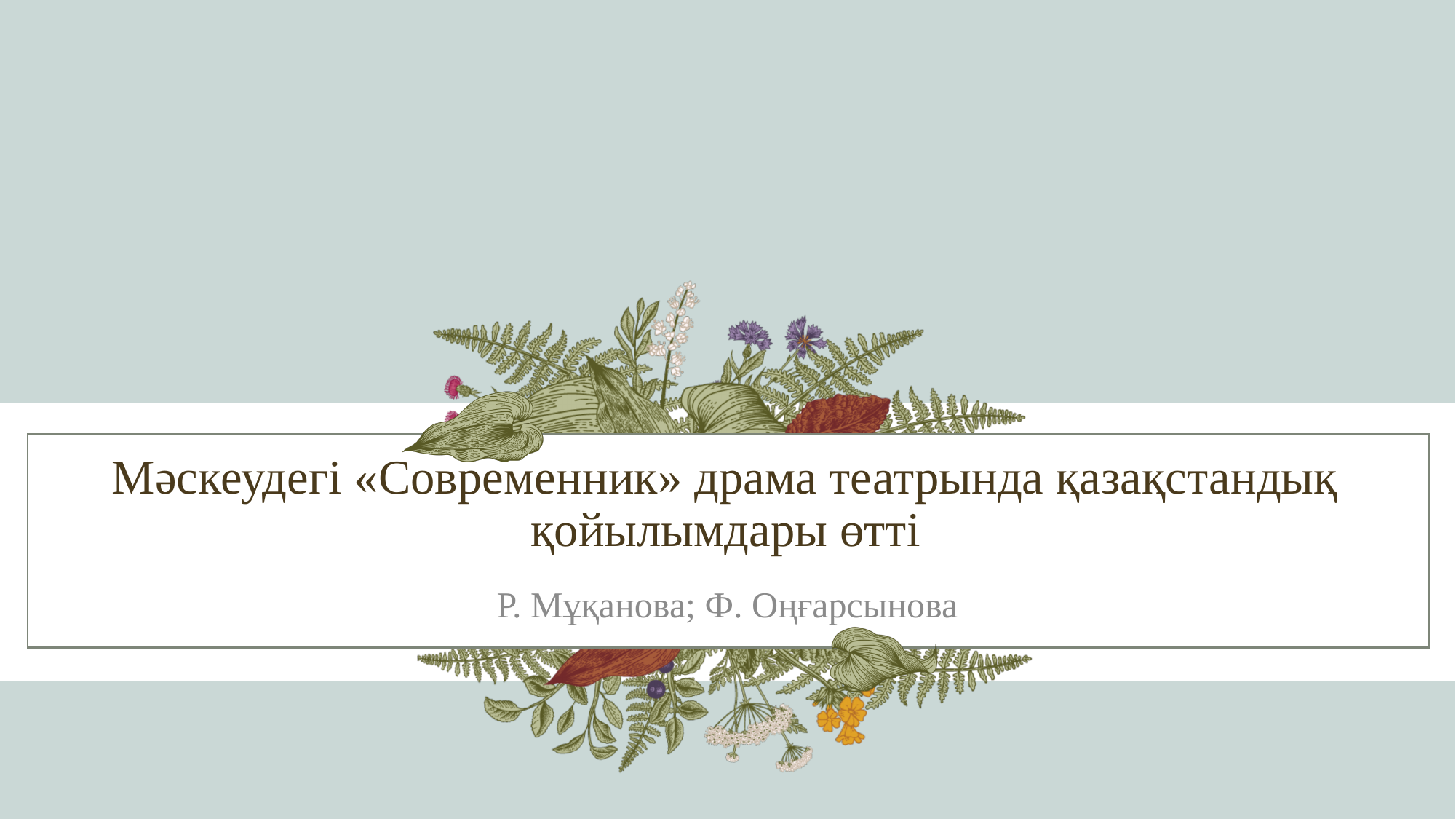

# Мәскеудегі «Современник» драма театрында қазақстандық қойылымдары өтті
Р. Мұқанова; Ф. Оңғарсынова